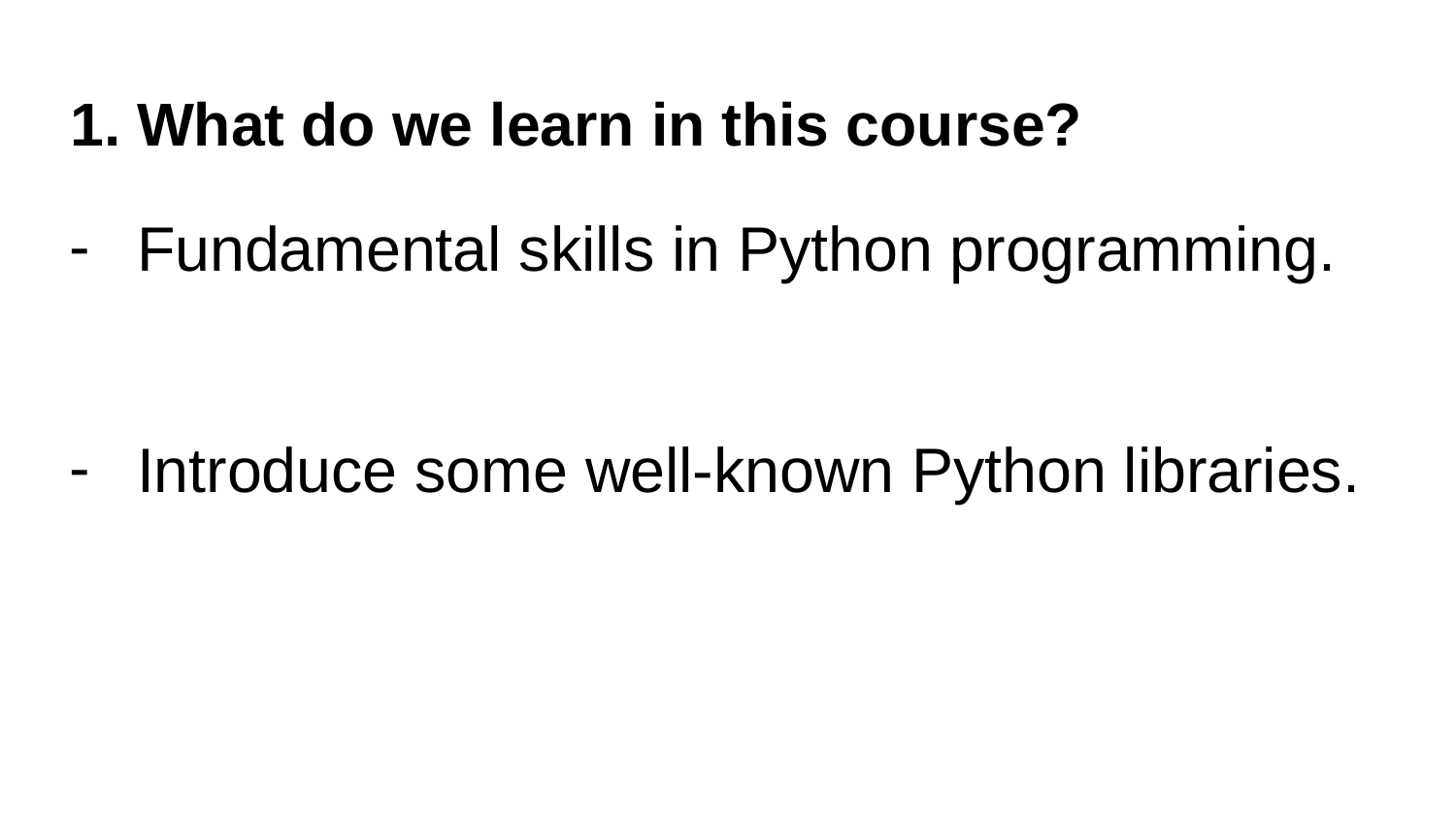

# What do we learn in this course?
Fundamental skills in Python programming.

Introduce some well-known Python libraries.